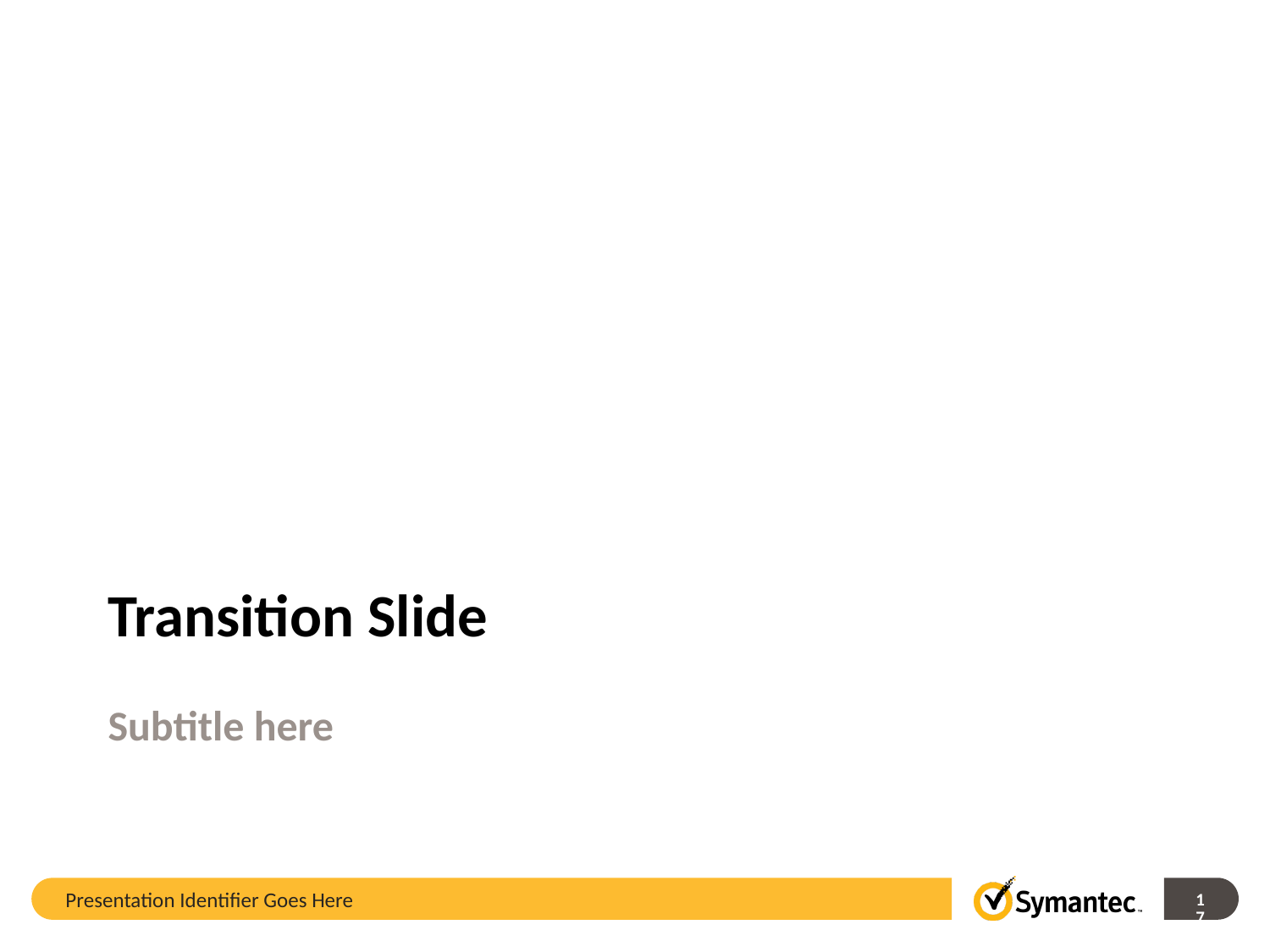

# Transition Slide
Subtitle here
Presentation Identifier Goes Here
17